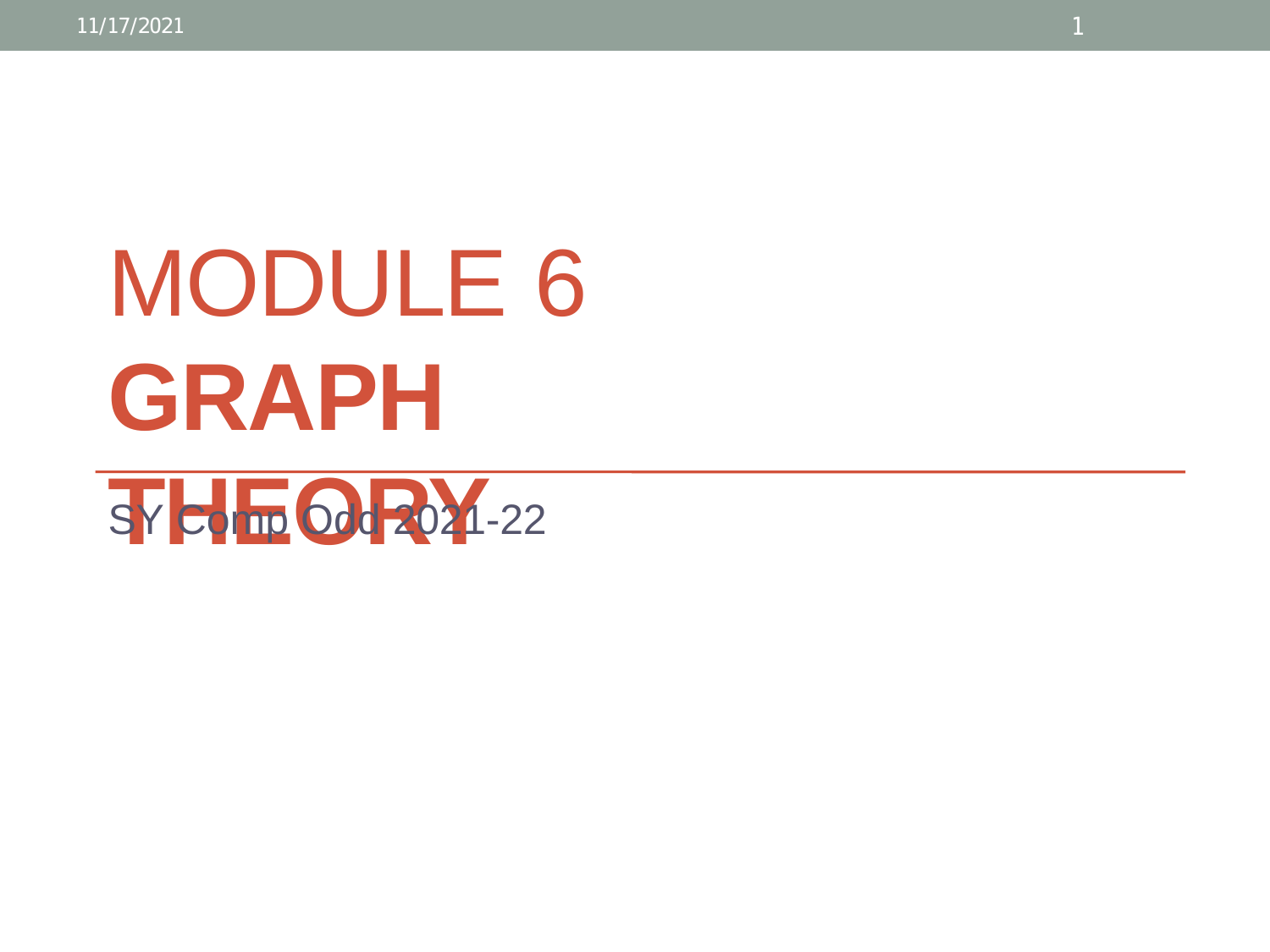

1
11/17/2021
MODULE 6
GRAPH THEORY

SY Comp Odd 2021-22